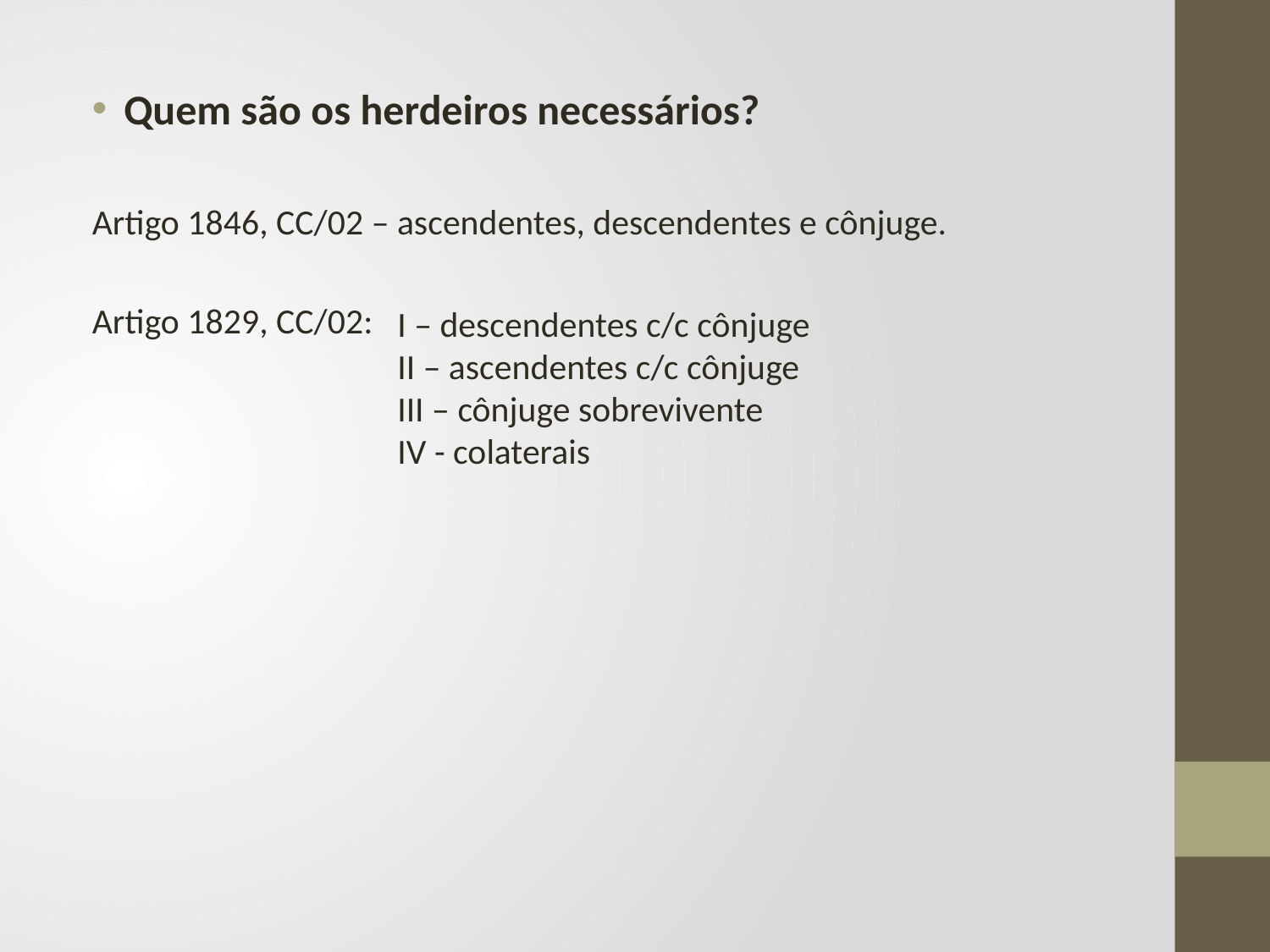

Quem são os herdeiros necessários?

Artigo 1846, CC/02 – ascendentes, descendentes e cônjuge.

Artigo 1829, CC/02:

I – descendentes c/c cônjuge
II – ascendentes c/c cônjuge
III – cônjuge sobrevivente
IV - colaterais